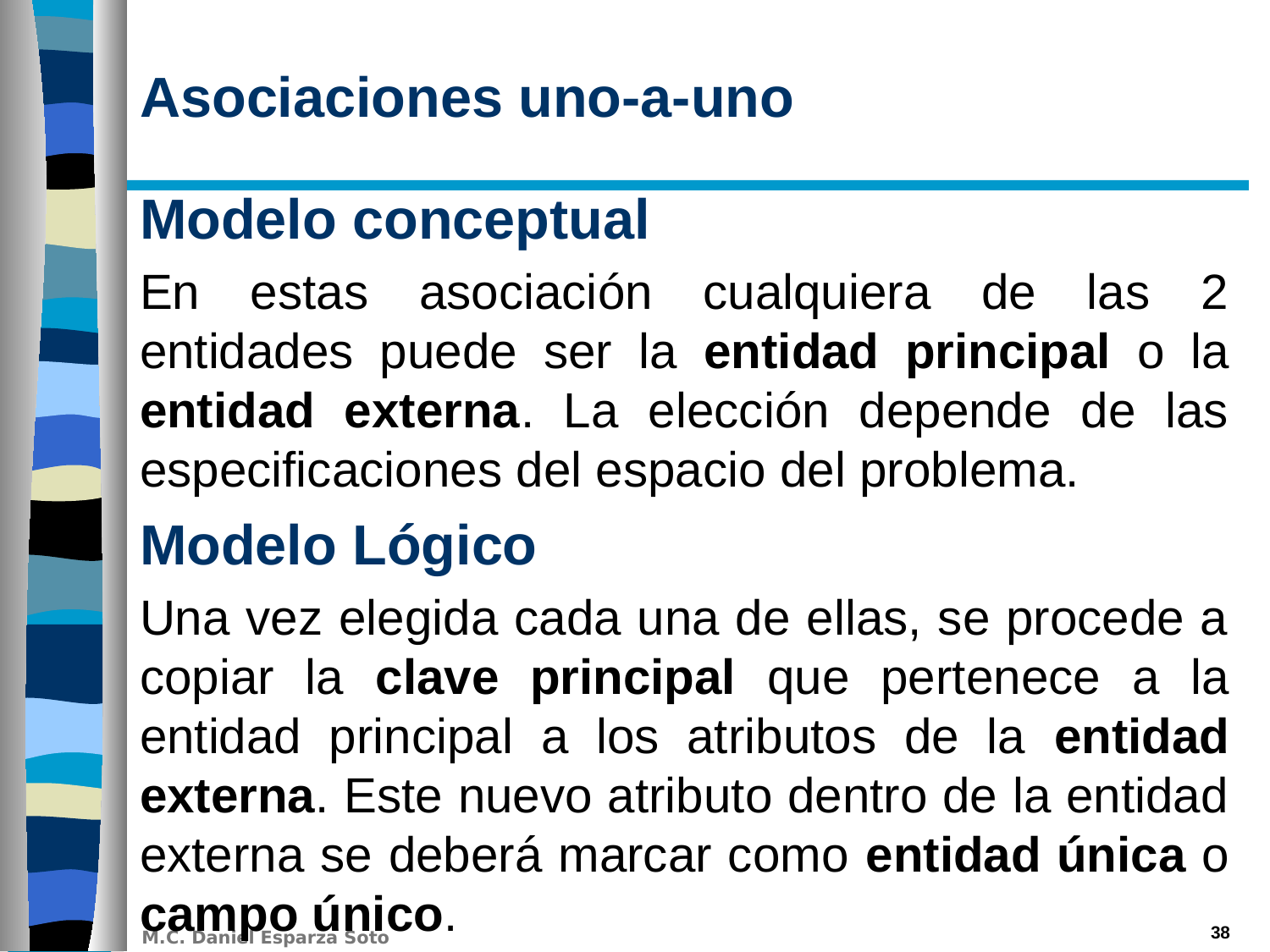

# Asociaciones uno-a-uno
Modelo conceptual
En estas asociación cualquiera de las 2 entidades puede ser la entidad principal o la entidad externa. La elección depende de las especificaciones del espacio del problema.
Modelo Lógico
Una vez elegida cada una de ellas, se procede a copiar la clave principal que pertenece a la entidad principal a los atributos de la entidad externa. Este nuevo atributo dentro de la entidad externa se deberá marcar como entidad única o campo único.
38